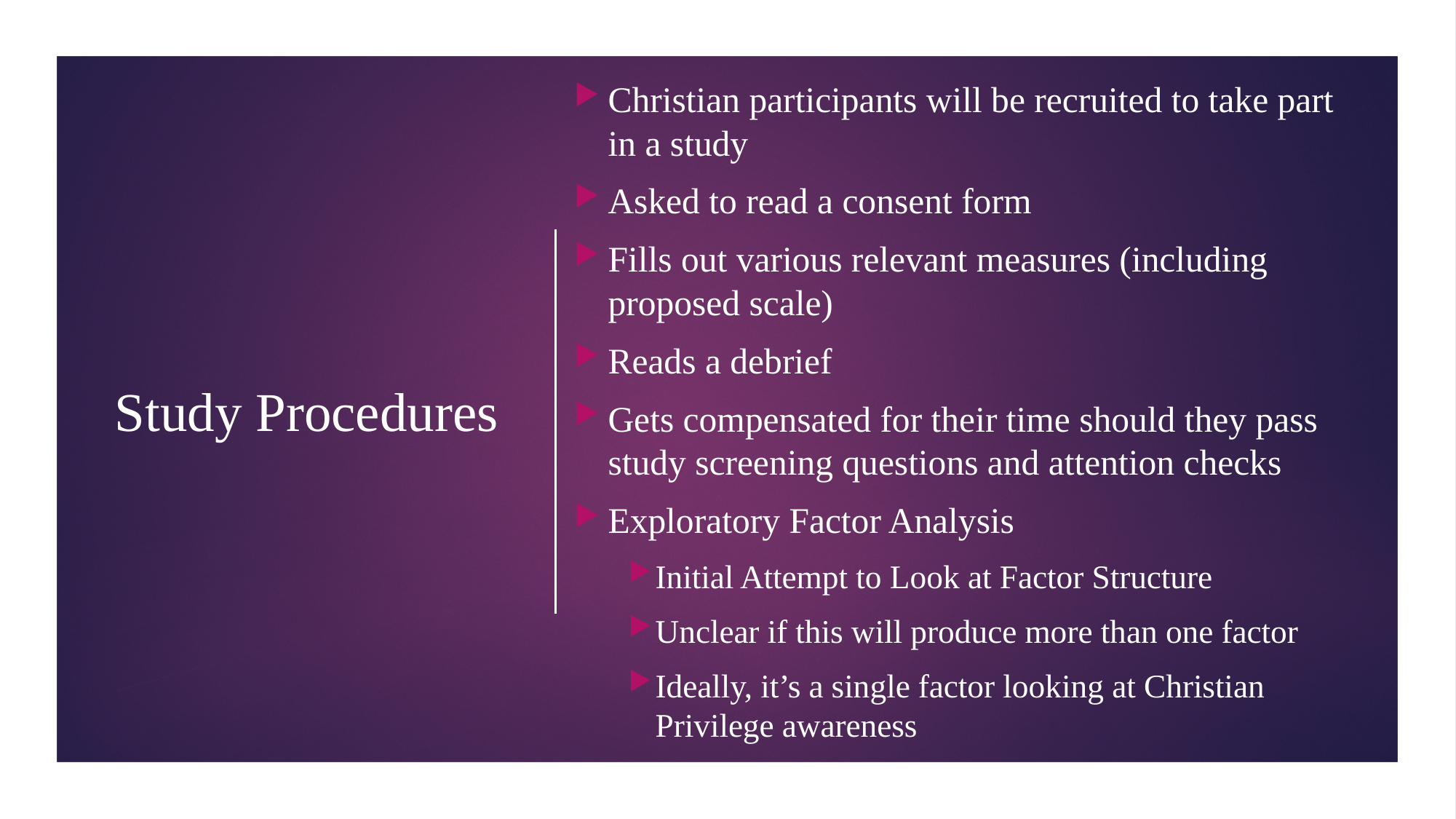

Christian participants will be recruited to take part in a study
Asked to read a consent form
Fills out various relevant measures (including proposed scale)
Reads a debrief
Gets compensated for their time should they pass study screening questions and attention checks
Exploratory Factor Analysis
Initial Attempt to Look at Factor Structure
Unclear if this will produce more than one factor
Ideally, it’s a single factor looking at Christian Privilege awareness
# Study Procedures